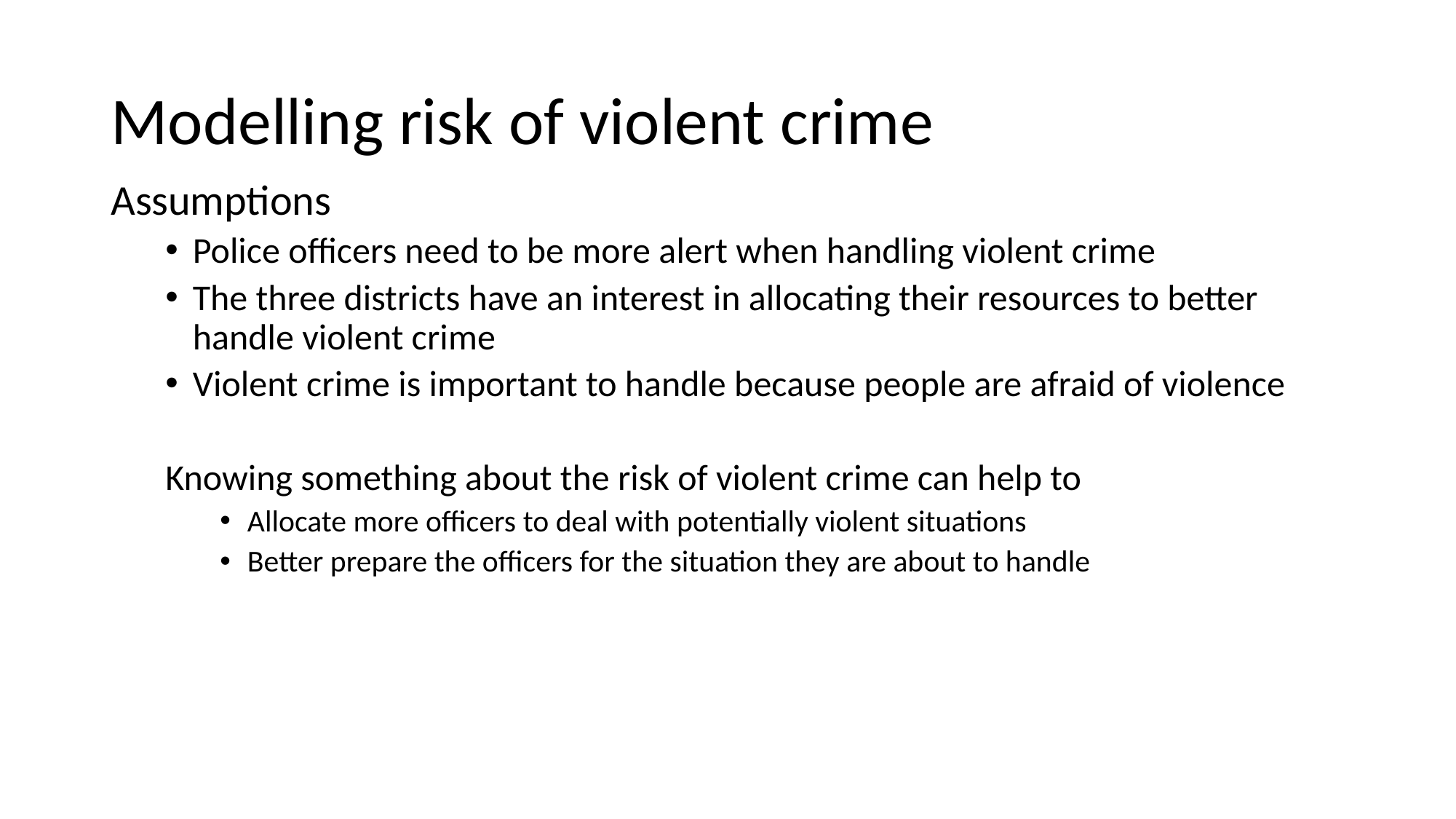

# Modelling risk of violent crime
Assumptions
Police officers need to be more alert when handling violent crime
The three districts have an interest in allocating their resources to better handle violent crime
Violent crime is important to handle because people are afraid of violence

Knowing something about the risk of violent crime can help to
Allocate more officers to deal with potentially violent situations
Better prepare the officers for the situation they are about to handle